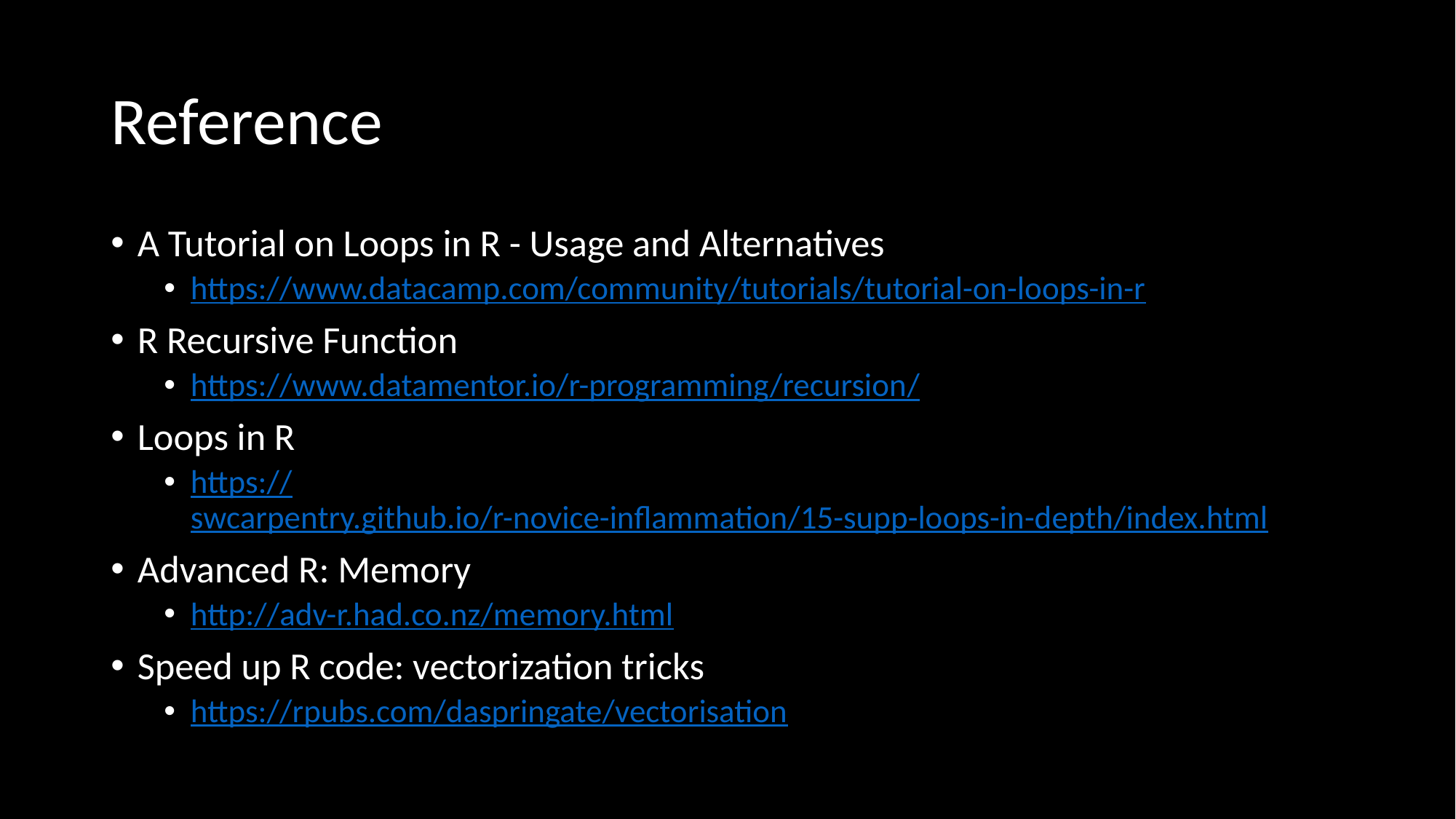

# Reference
A Tutorial on Loops in R - Usage and Alternatives
https://www.datacamp.com/community/tutorials/tutorial-on-loops-in-r
R Recursive Function
https://www.datamentor.io/r-programming/recursion/
Loops in R
https://swcarpentry.github.io/r-novice-inflammation/15-supp-loops-in-depth/index.html
Advanced R: Memory
http://adv-r.had.co.nz/memory.html
Speed up R code: vectorization tricks
https://rpubs.com/daspringate/vectorisation